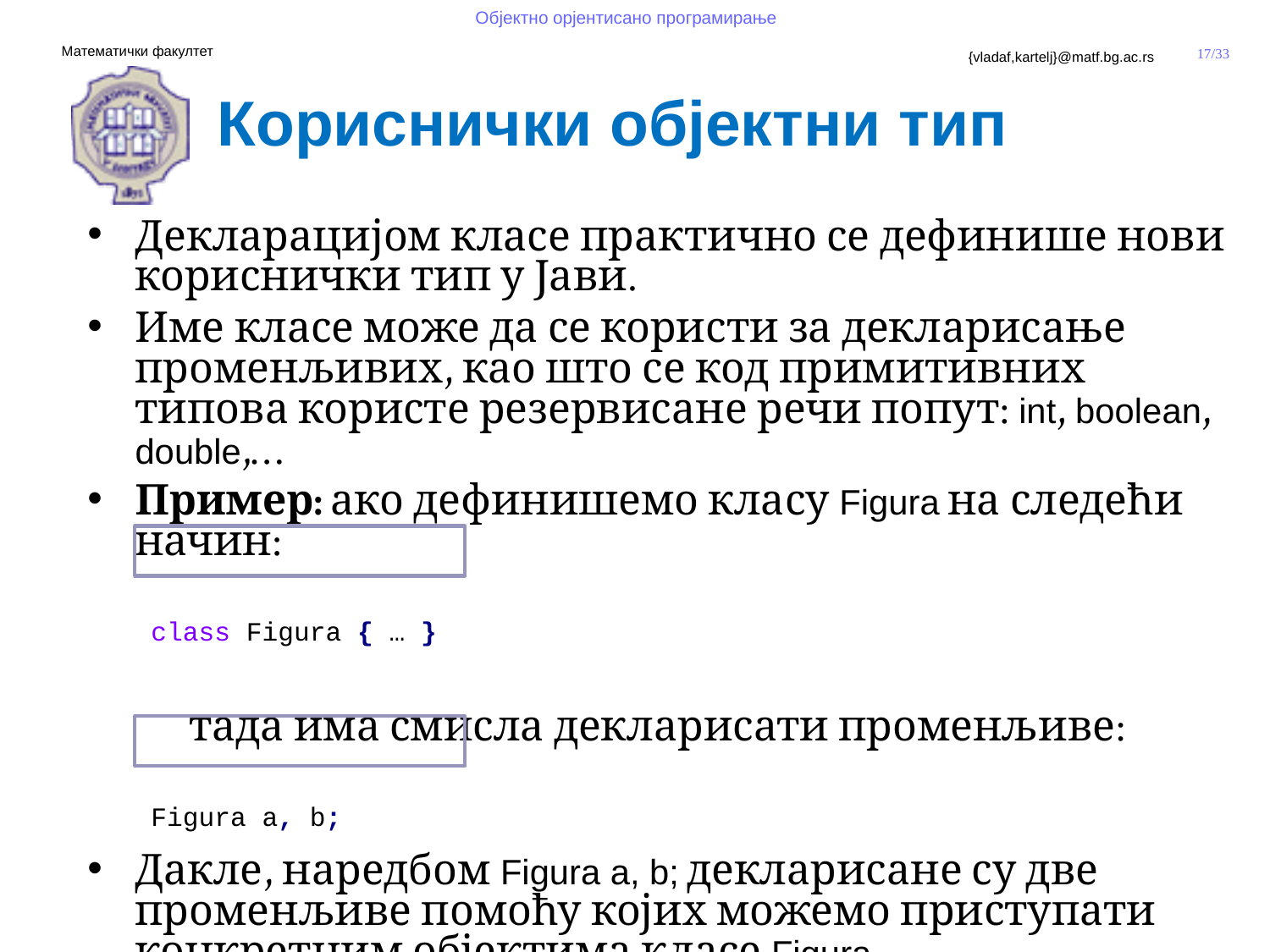

Кориснички објектни тип
Декларацијом класе практично се дефинише нови кориснички тип у Јави.
Име класе може да се користи за декларисање променљивих, као што се код примитивних типова користе резервисане речи попут: int, booleаn, double,…
Пример: ако дефинишемо класу Figura на следећи начин:

class Figura { … }

    тада има смисла декларисати променљиве:

Figura a, b;
Дакле, наредбом Figura a, b; декларисане су две променљиве помоћу којих можемо приступати конкретним објектима класе Figura.